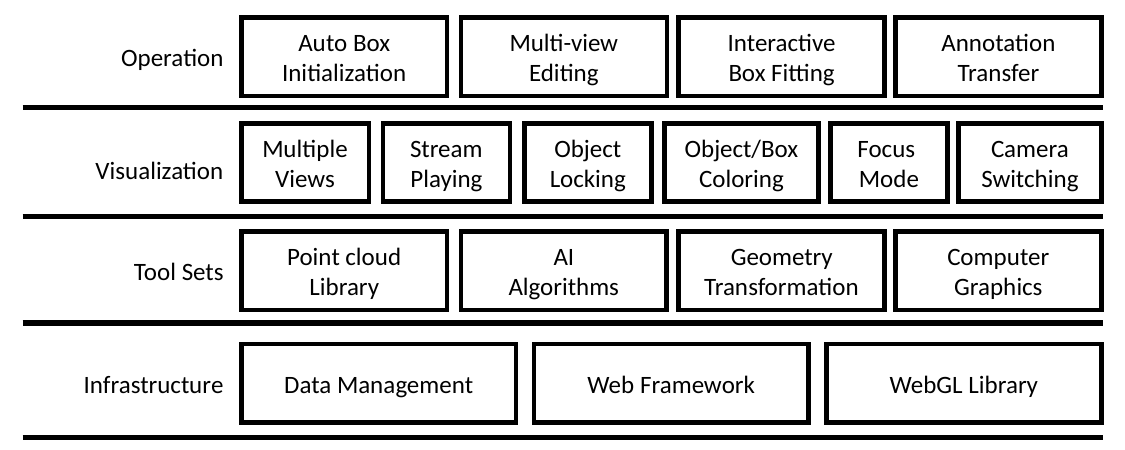

Auto Box Initialization
Multi-view
Editing
Interactive
Box Fitting
Annotation
Transfer
Operation
Multiple
Views
Stream Playing
Object
Locking
Object/Box
Coloring
Focus
Mode
Camera Switching
Visualization
AI
Algorithms
Tool Sets
Point cloud Library
Geometry Transformation
Computer
Graphics
Infrastructure
Data Management
Web Framework
WebGL Library